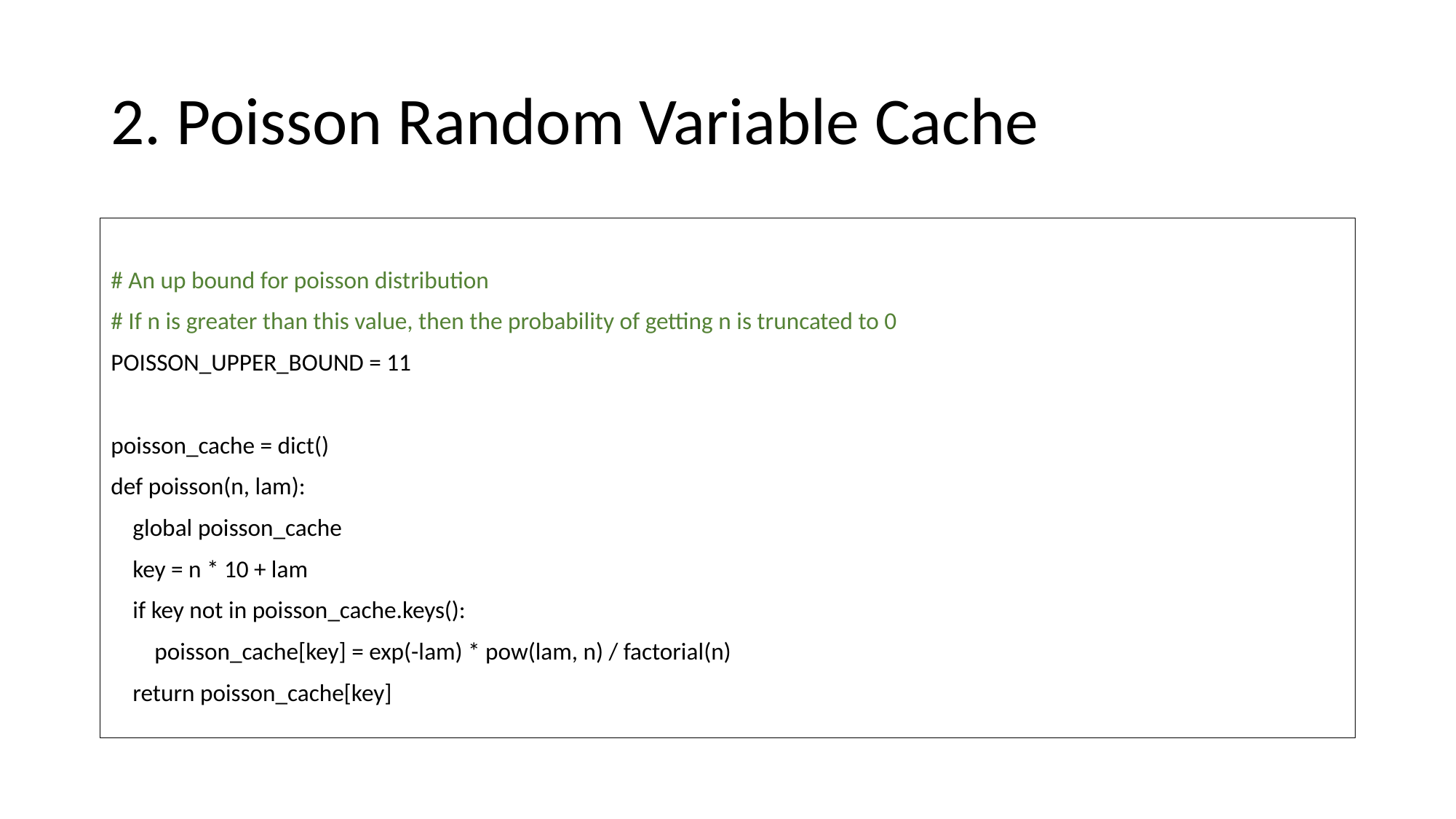

# 2. Poisson Random Variable Cache

# An up bound for poisson distribution
# If n is greater than this value, then the probability of getting n is truncated to 0
POISSON_UPPER_BOUND = 11

poisson_cache = dict()
def poisson(n, lam):
    global poisson_cache
    key = n * 10 + lam
    if key not in poisson_cache.keys():
        poisson_cache[key] = exp(-lam) * pow(lam, n) / factorial(n)
    return poisson_cache[key]